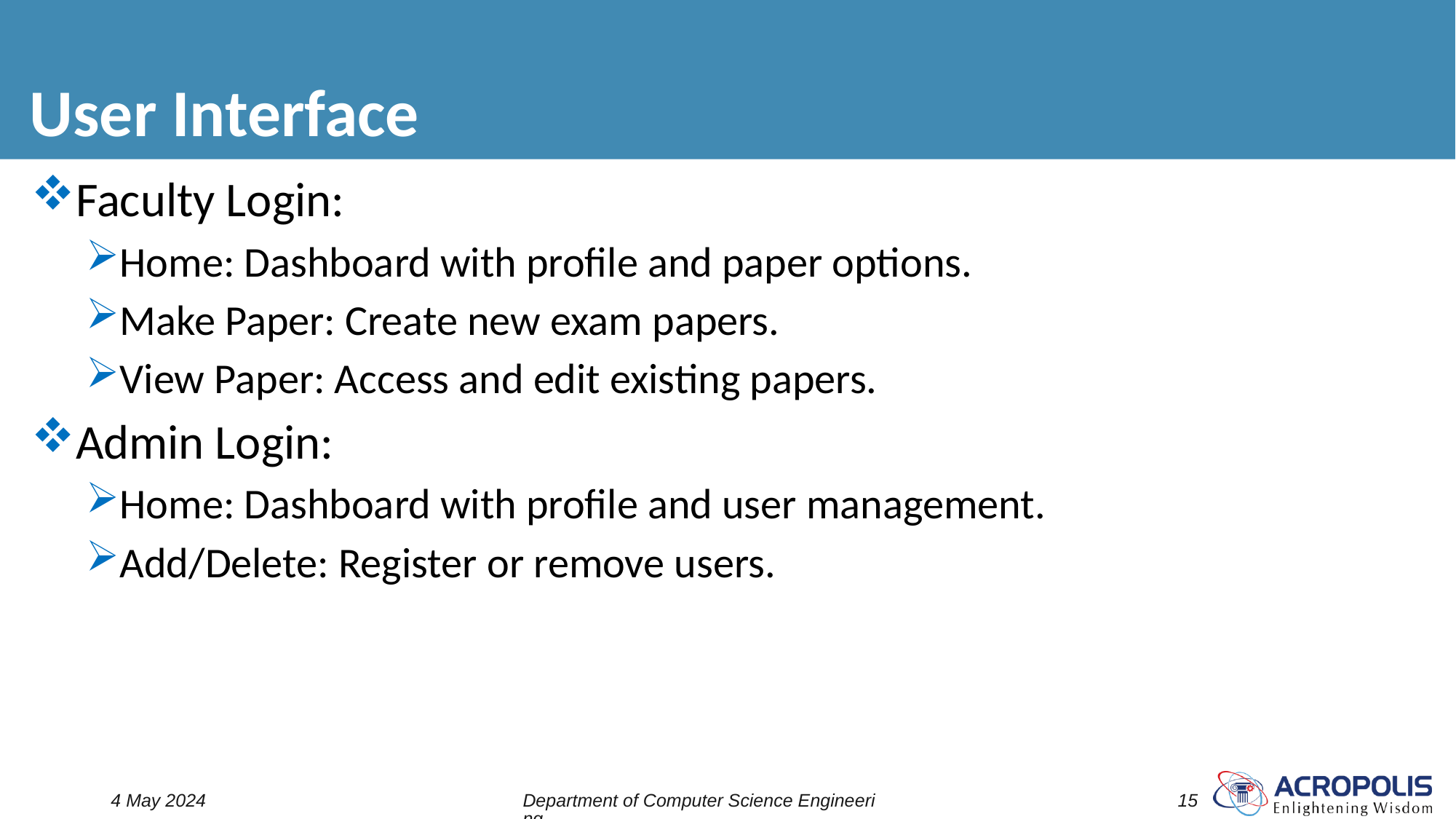

# User Interface
Faculty Login:
Home: Dashboard with profile and paper options.
Make Paper: Create new exam papers.
View Paper: Access and edit existing papers.
Admin Login:
Home: Dashboard with profile and user management.
Add/Delete: Register or remove users.

4 May 2024
Department of Computer Science Engineering
15